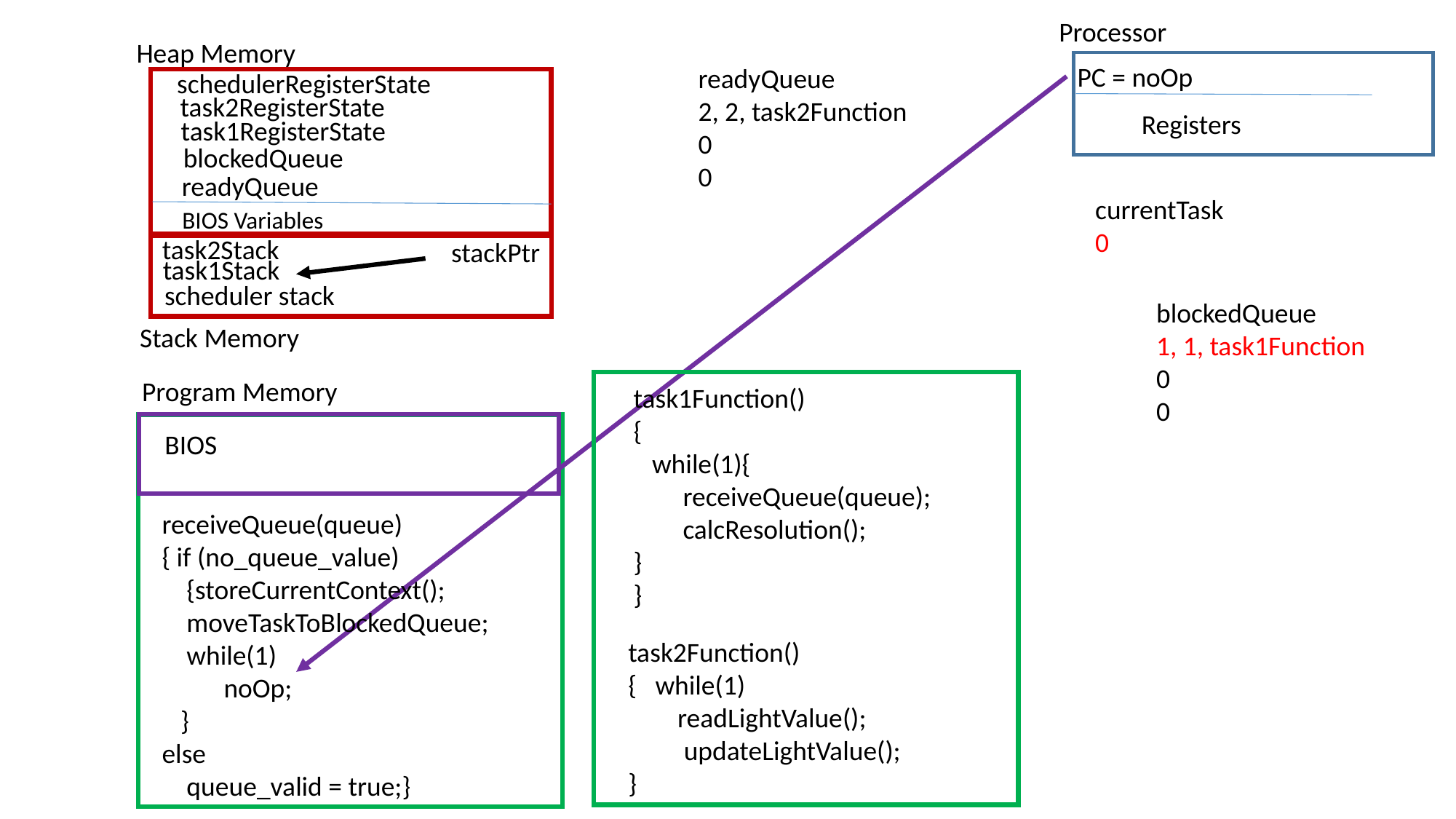

Processor
Heap Memory

PC = noOp
readyQueue
2, 2, task2Function
0
0
schedulerRegisterState

task2RegisterState
Registers
task1RegisterState
blockedQueue
readyQueue
currentTask
0
BIOS Variables
task2Stack
stackPtr

task1Stack
scheduler stack
blockedQueue
1, 1, task1Function
0
0
Stack Memory
Program Memory

task1Function()
{
   while(1){
        receiveQueue(queue);
        calcResolution();
}
}

BIOS
receiveQueue(queue)
{ if (no_queue_value)
    {storeCurrentContext();
    moveTaskToBlockedQueue;
    while(1)
          noOp;
   }
else
    queue_valid = true;}

task2Function()
{   while(1)
        readLightValue();
         updateLightValue();
}